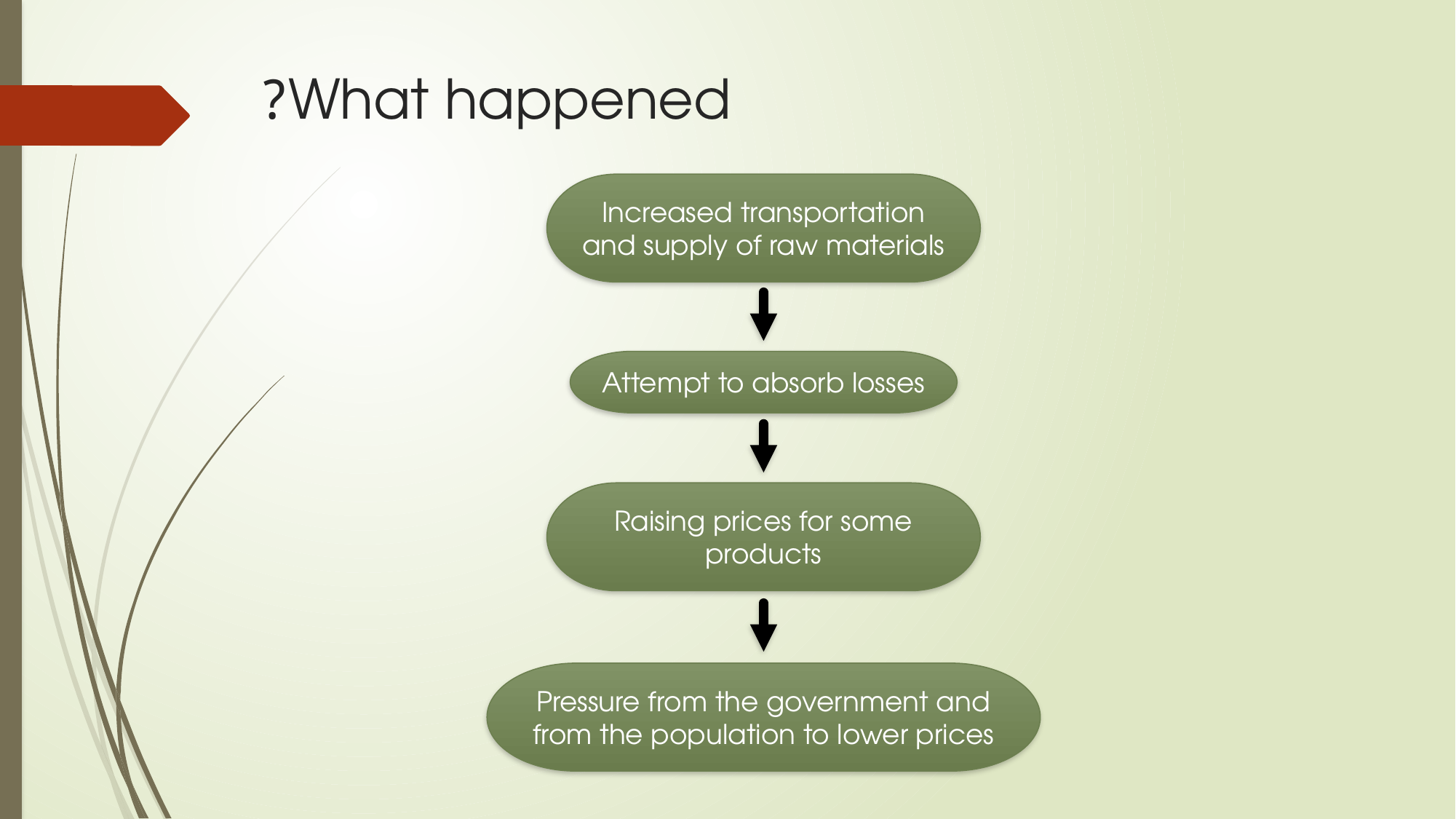

# What happened?
Increased transportation and supply of raw materials
Attempt to absorb losses
Raising prices for some products
Pressure from the government and from the population to lower prices